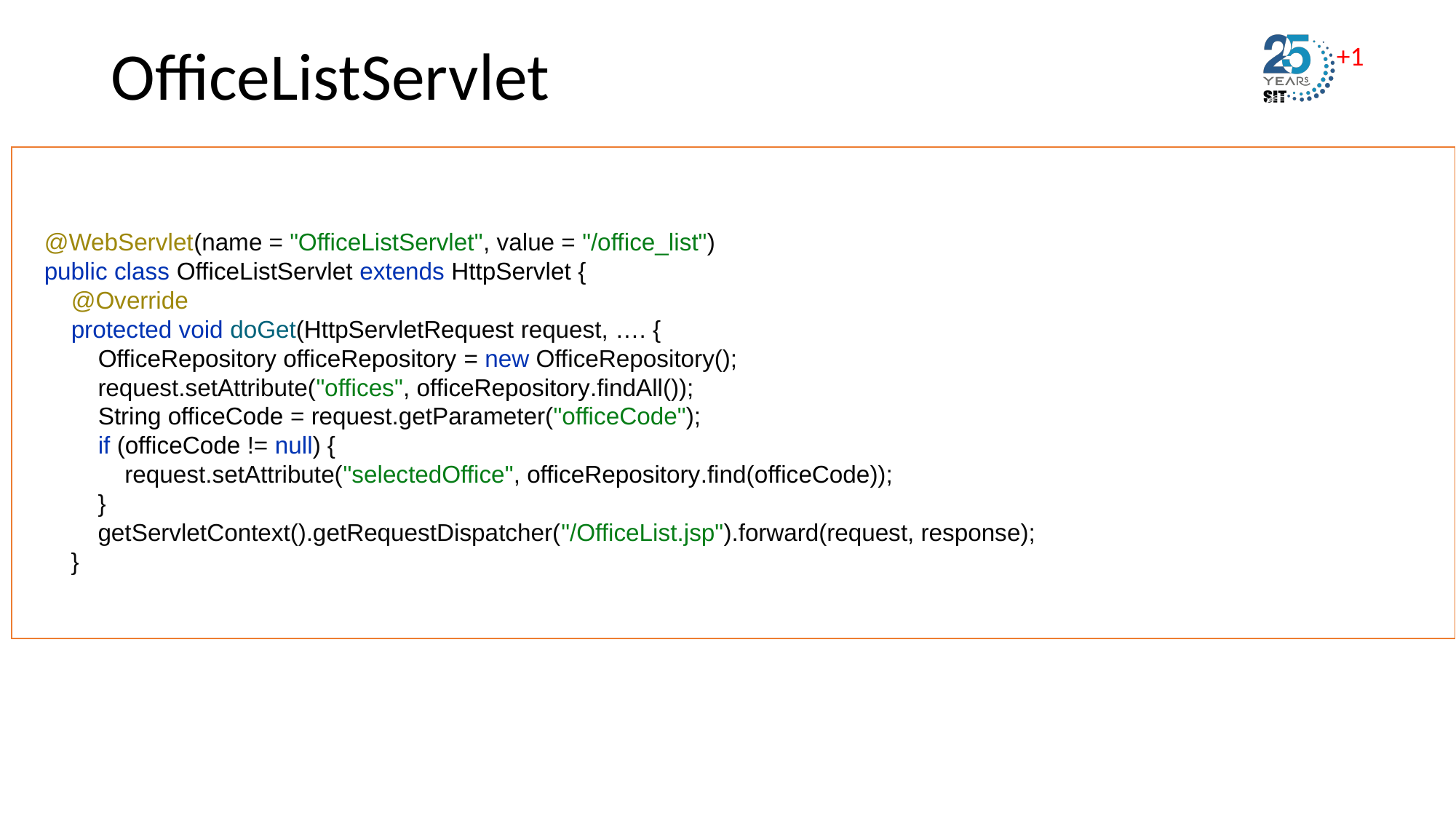

# OfficeListServlet
@WebServlet(name = "OfficeListServlet", value = "/office_list")
public class OfficeListServlet extends HttpServlet {
    @Override
    protected void doGet(HttpServletRequest request, …. {
        OfficeRepository officeRepository = new OfficeRepository();
        request.setAttribute("offices", officeRepository.findAll());
        String officeCode = request.getParameter("officeCode");
        if (officeCode != null) {
            request.setAttribute("selectedOffice", officeRepository.find(officeCode));
        }
        getServletContext().getRequestDispatcher("/OfficeList.jsp").forward(request, response);
    }